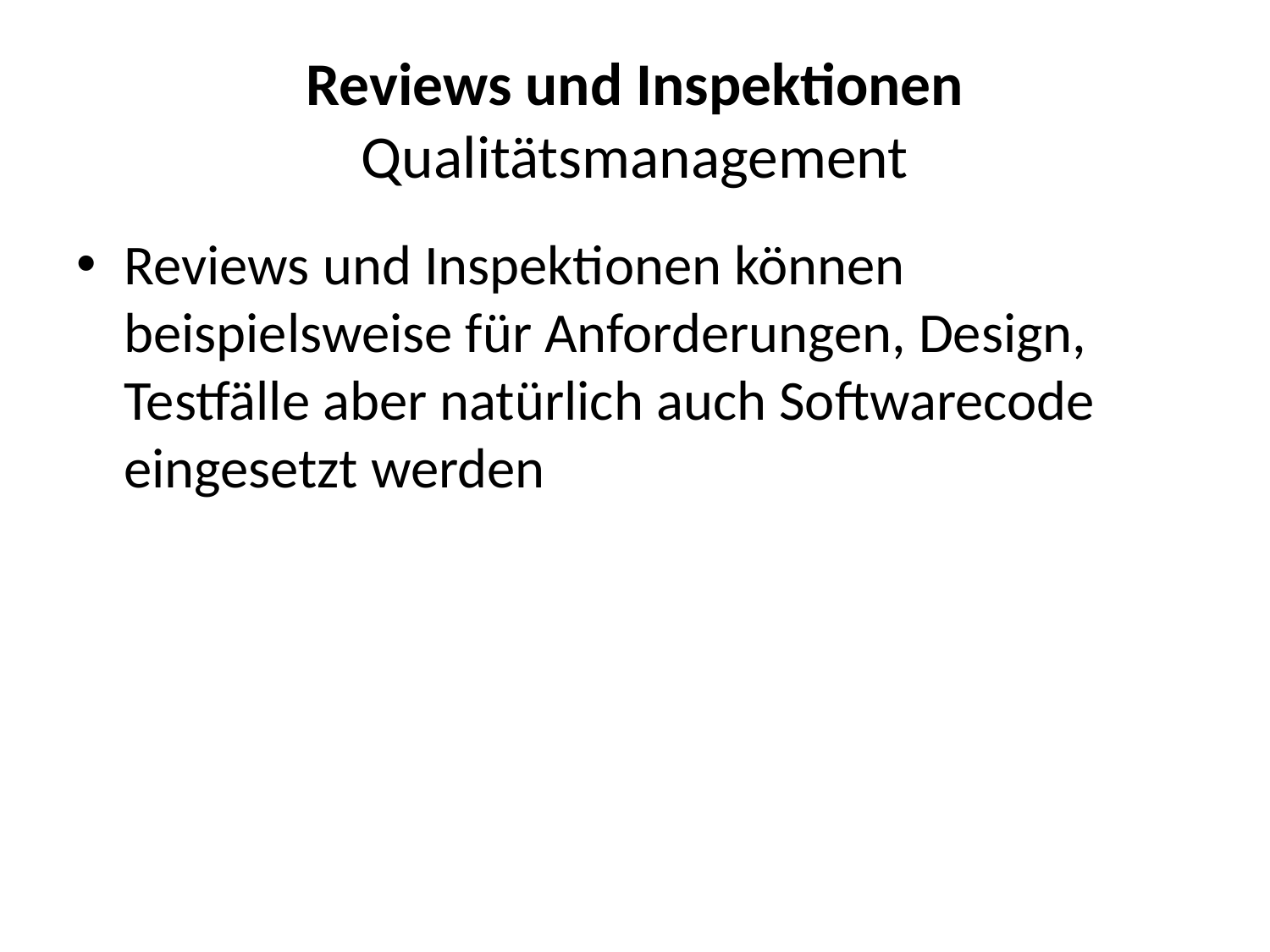

# Reviews und Inspektionen Qualitätsmanagement
Reviews und Inspektionen können beispielsweise für Anforderungen, Design, Testfälle aber natürlich auch Softwarecode eingesetzt werden